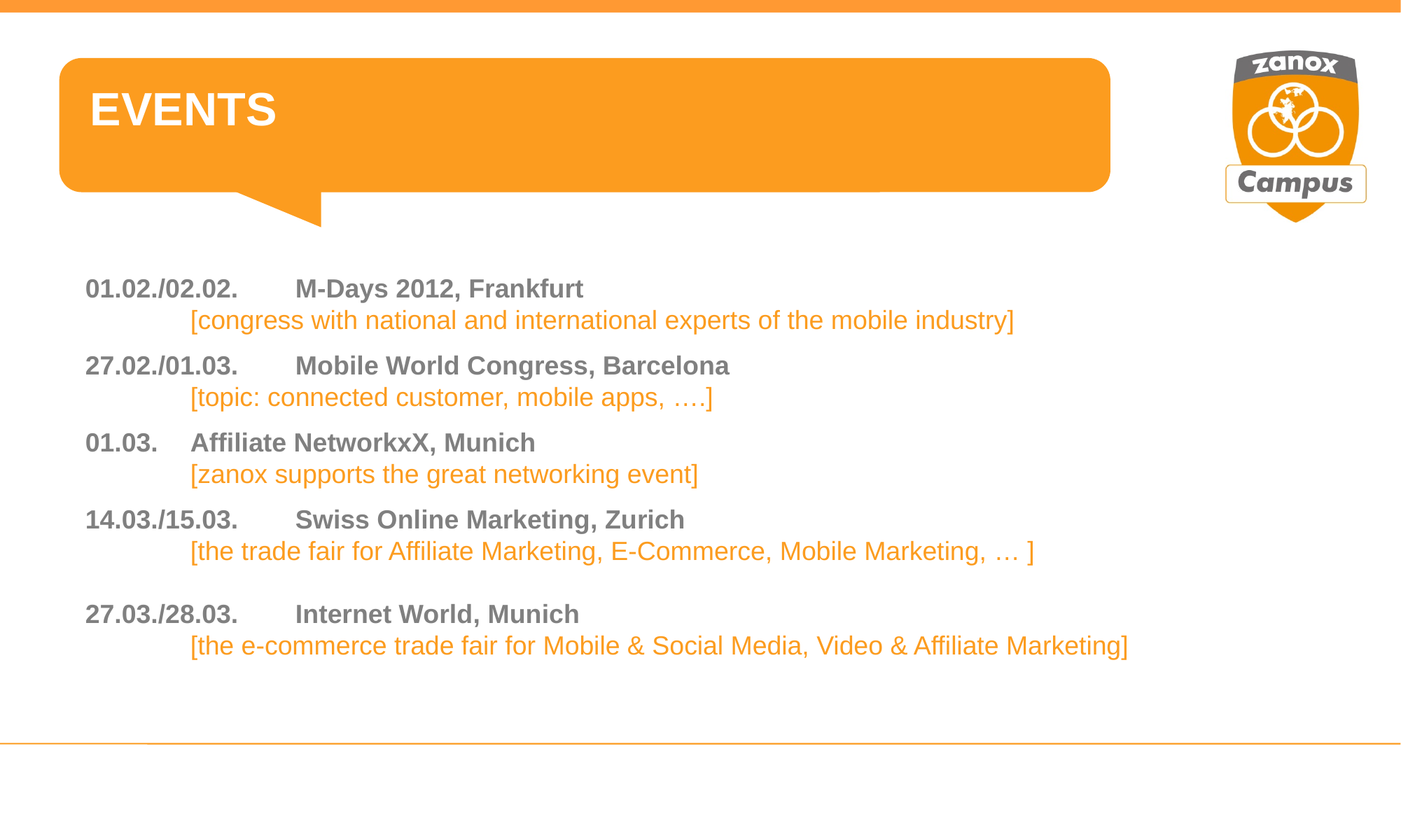

# EVENTS
01.02./02.02.	M-Days 2012, Frankfurt
	[congress with national and international experts of the mobile industry]

27.02./01.03.	Mobile World Congress, Barcelona
	[topic: connected customer, mobile apps, ….]

01.03.	Affiliate NetworkxX, Munich
	[zanox supports the great networking event]

14.03./15.03.	Swiss Online Marketing, Zurich
	[the trade fair for Affiliate Marketing, E-Commerce, Mobile Marketing, … ]

27.03./28.03.	Internet World, Munich
	[the e-commerce trade fair for Mobile & Social Media, Video & Affiliate Marketing]